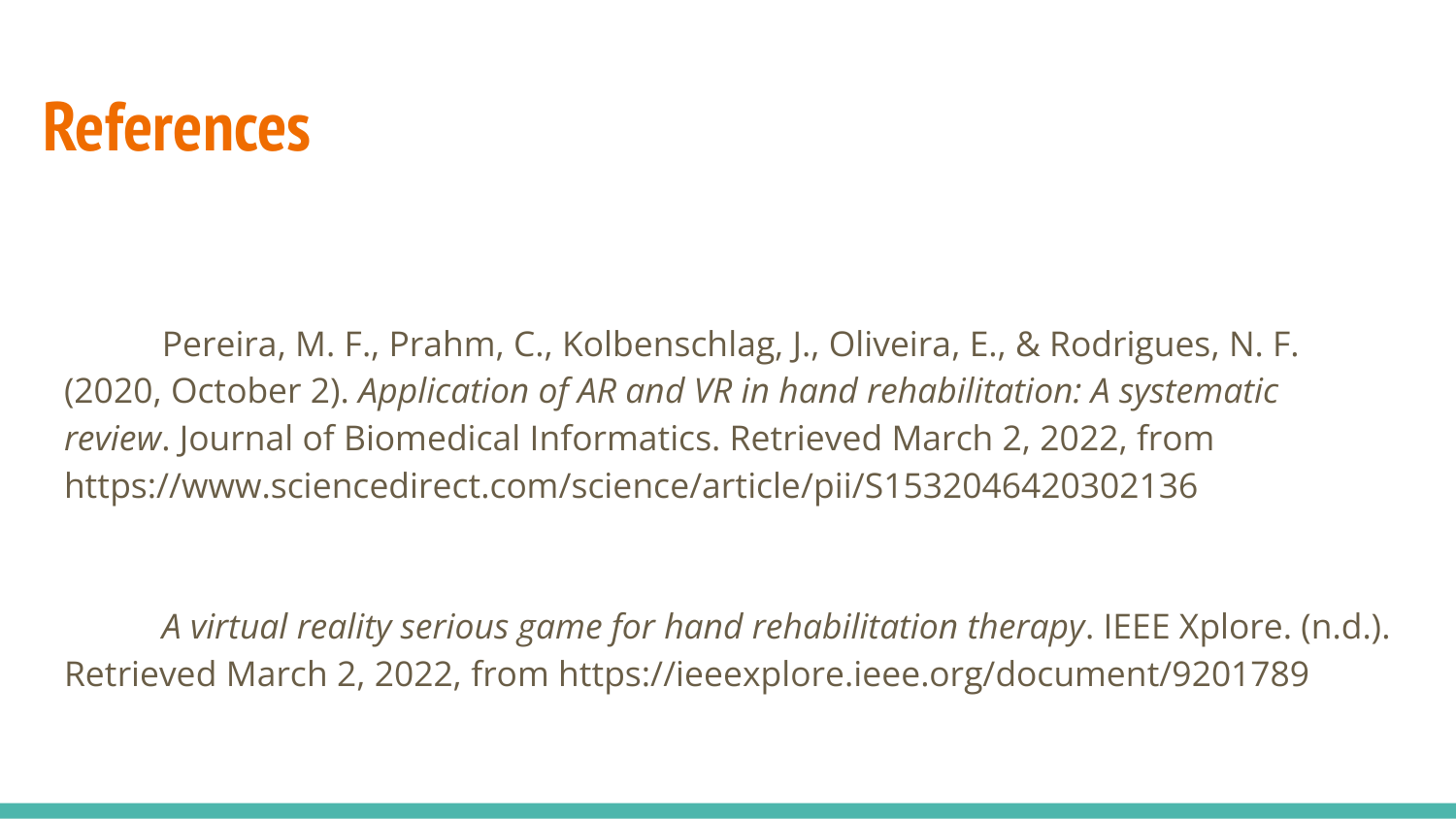

# References

Pereira, M. F., Prahm, C., Kolbenschlag, J., Oliveira, E., & Rodrigues, N. F. (2020, October 2). Application of AR and VR in hand rehabilitation: A systematic review. Journal of Biomedical Informatics. Retrieved March 2, 2022, from https://www.sciencedirect.com/science/article/pii/S1532046420302136

A virtual reality serious game for hand rehabilitation therapy. IEEE Xplore. (n.d.). Retrieved March 2, 2022, from https://ieeexplore.ieee.org/document/9201789